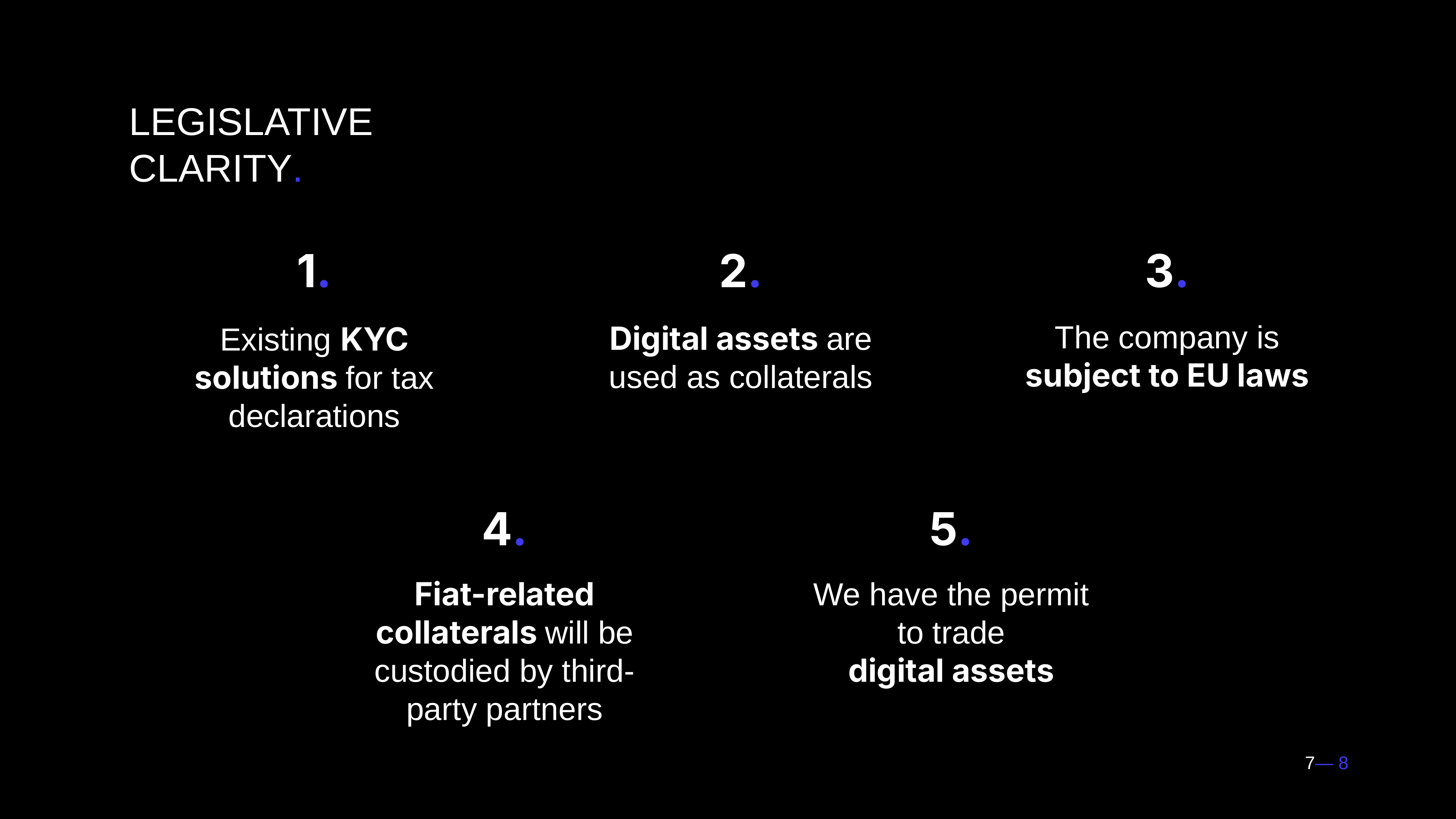

LEGISLATIVE CLARITY.
2.
Digital assets are used as collaterals
3.
The company is subject to EU laws
1.
Existing KYC solutions for tax declarations

4.
Fiat-related collaterals will be custodied by third-party partners
5.
We have the permit to trade
digital assets

7— 8